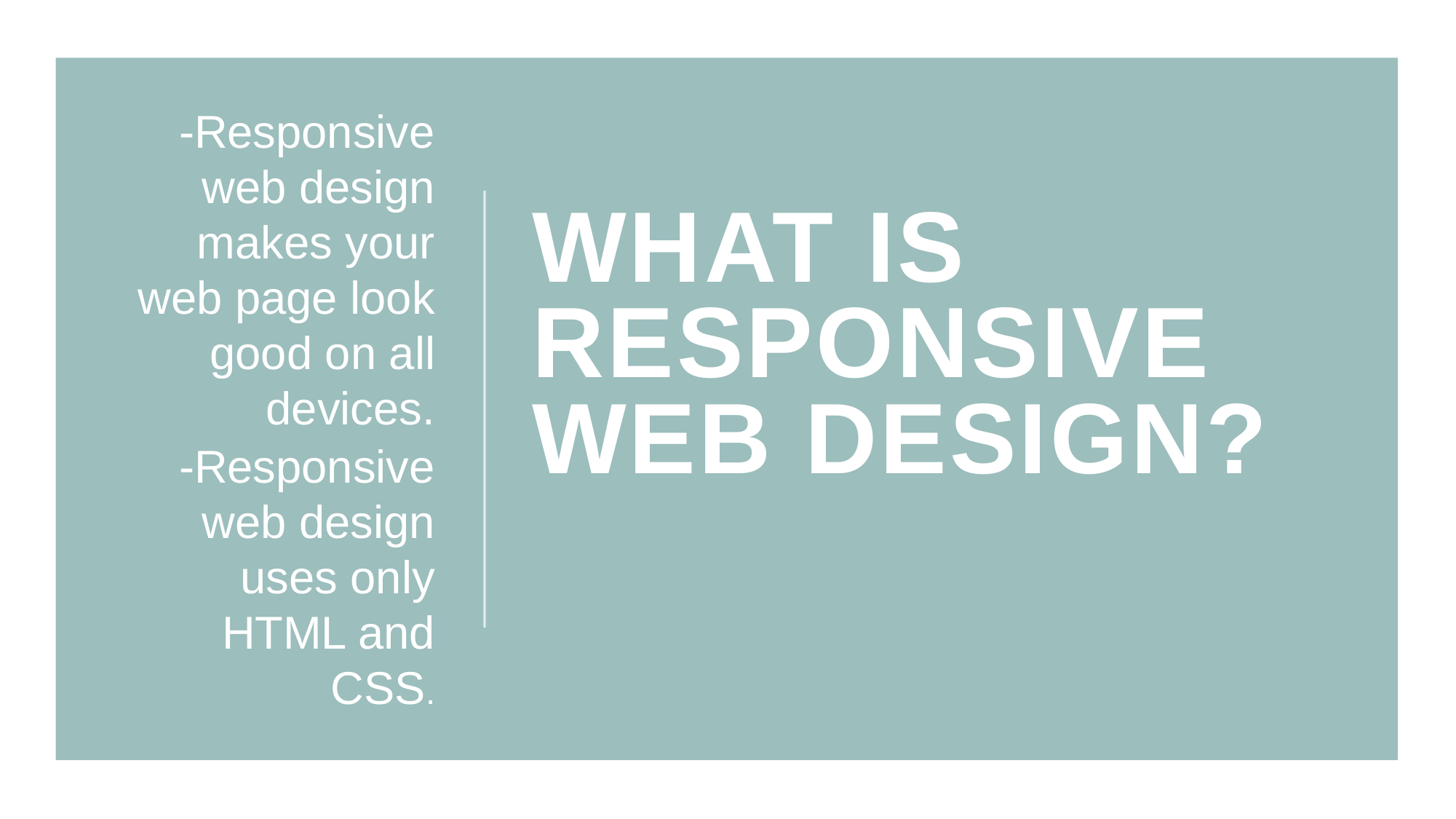

-Responsive web design makes your web page look good on all devices.
-Responsive web design uses only HTML and CSS.

# What is Responsive Web Design?